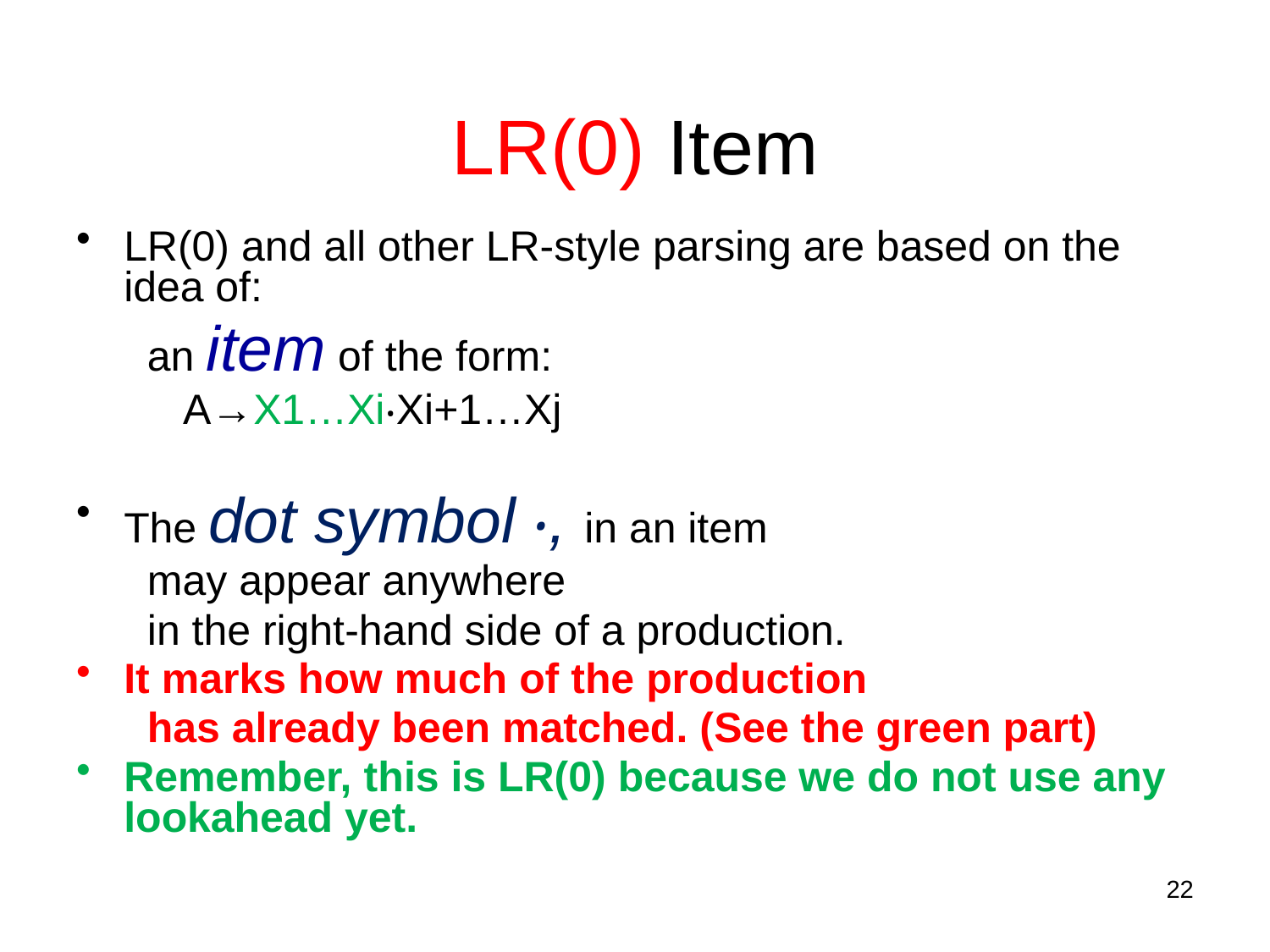

LR(0) Item
LR(0) and all other LR-style parsing are based on the idea of:
      an item of the form:
         A→X1…Xi‧Xi+1…Xj

The dot symbol ‧, in an item
      may appear anywhere
      in the right-hand side of a production.
It marks how much of the production
      has already been matched. (See the green part)
Remember, this is LR(0) because we do not use any lookahead yet.

22